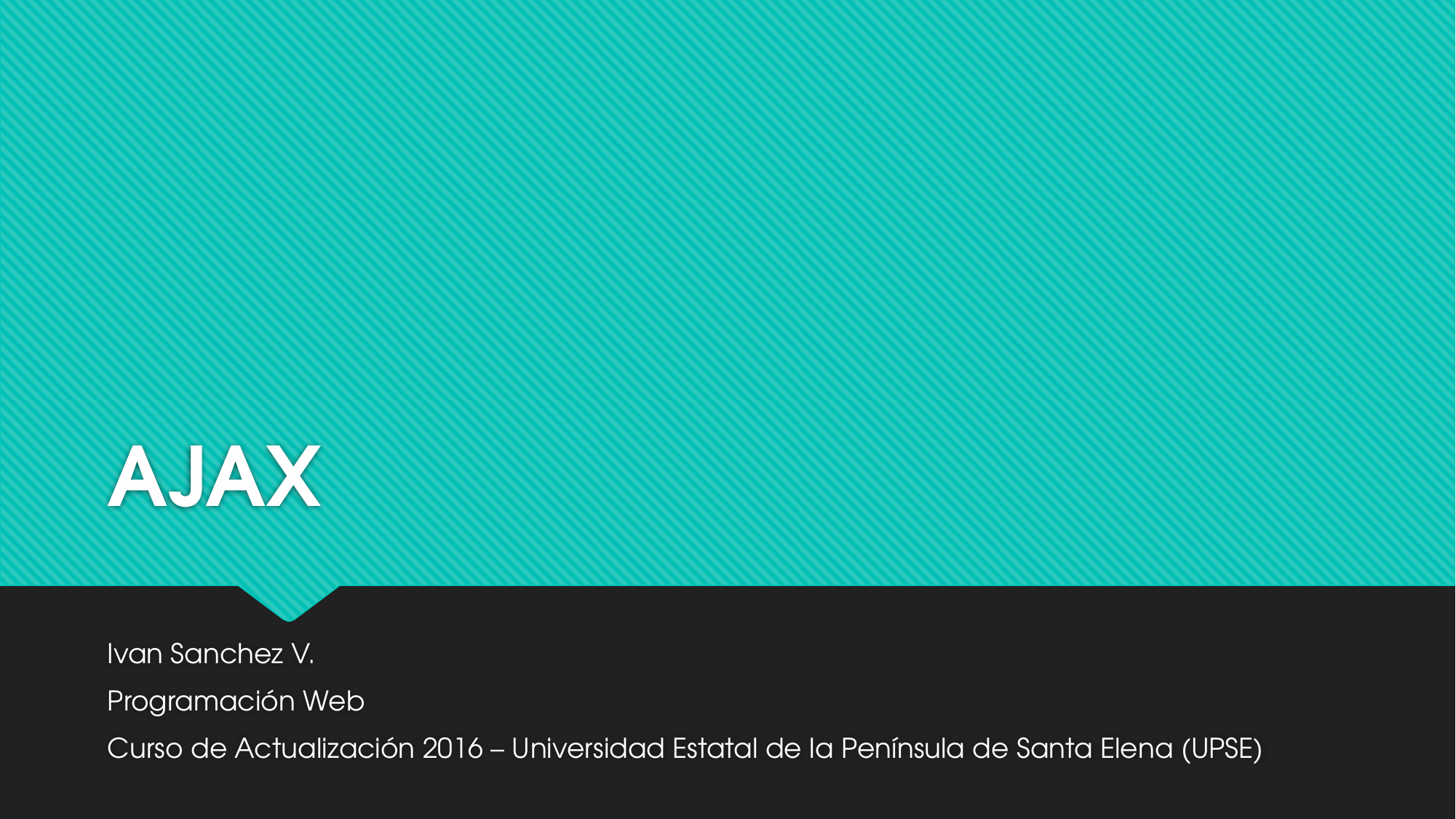

# AJAX
Ivan Sanchez V.
Programación Web
Curso de Actualización 2016 – Universidad Estatal de la Península de Santa Elena (UPSE)